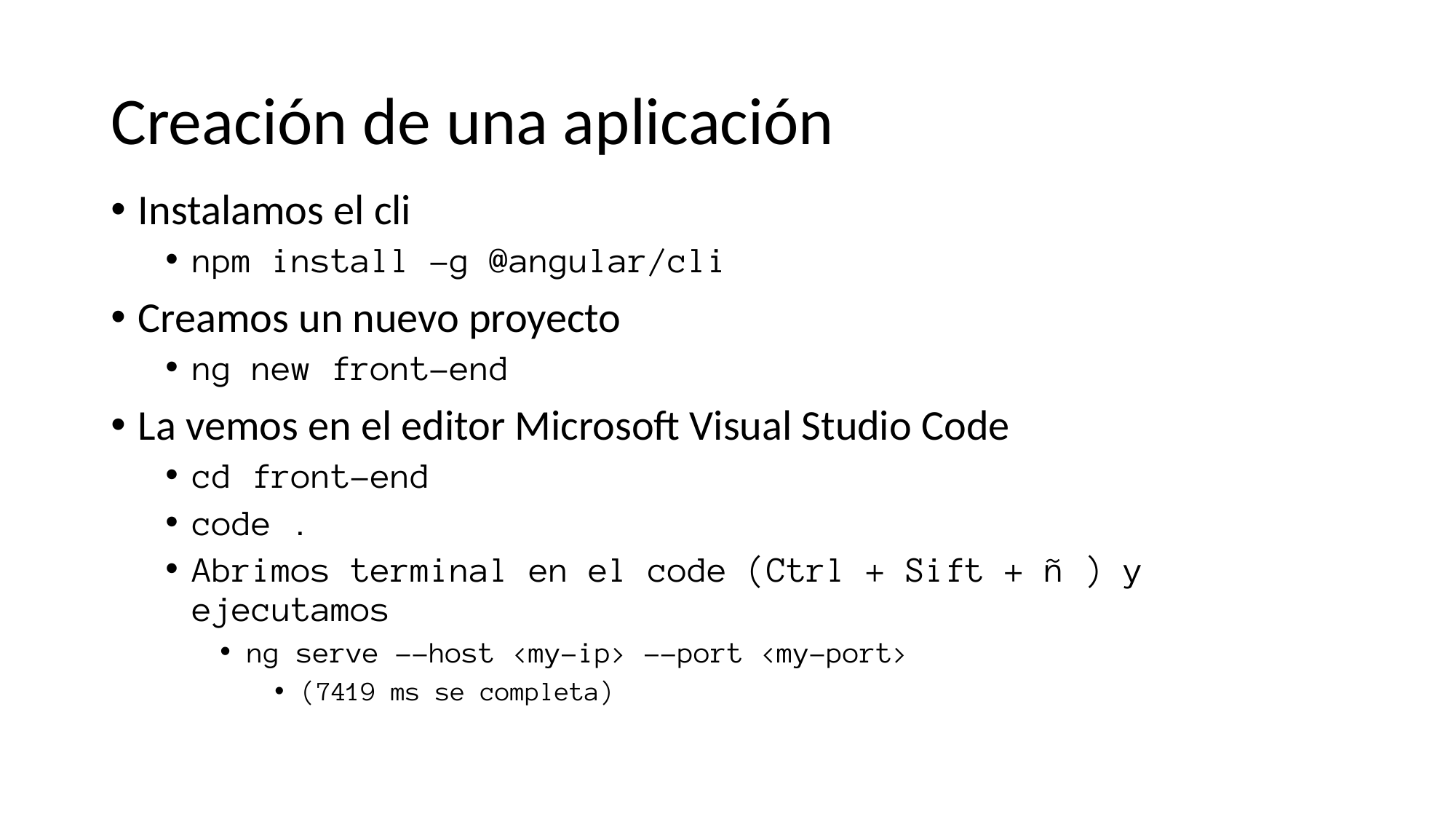

# Creación de una aplicación
Instalamos el cli
npm install -g @angular/cli
Creamos un nuevo proyecto
ng new front-end
La vemos en el editor Microsoft Visual Studio Code
cd front-end
code .
Abrimos terminal en el code (Ctrl + Sift + ñ ) y ejecutamos
ng serve --host <my-ip> --port <my-port>
(7419 ms se completa)